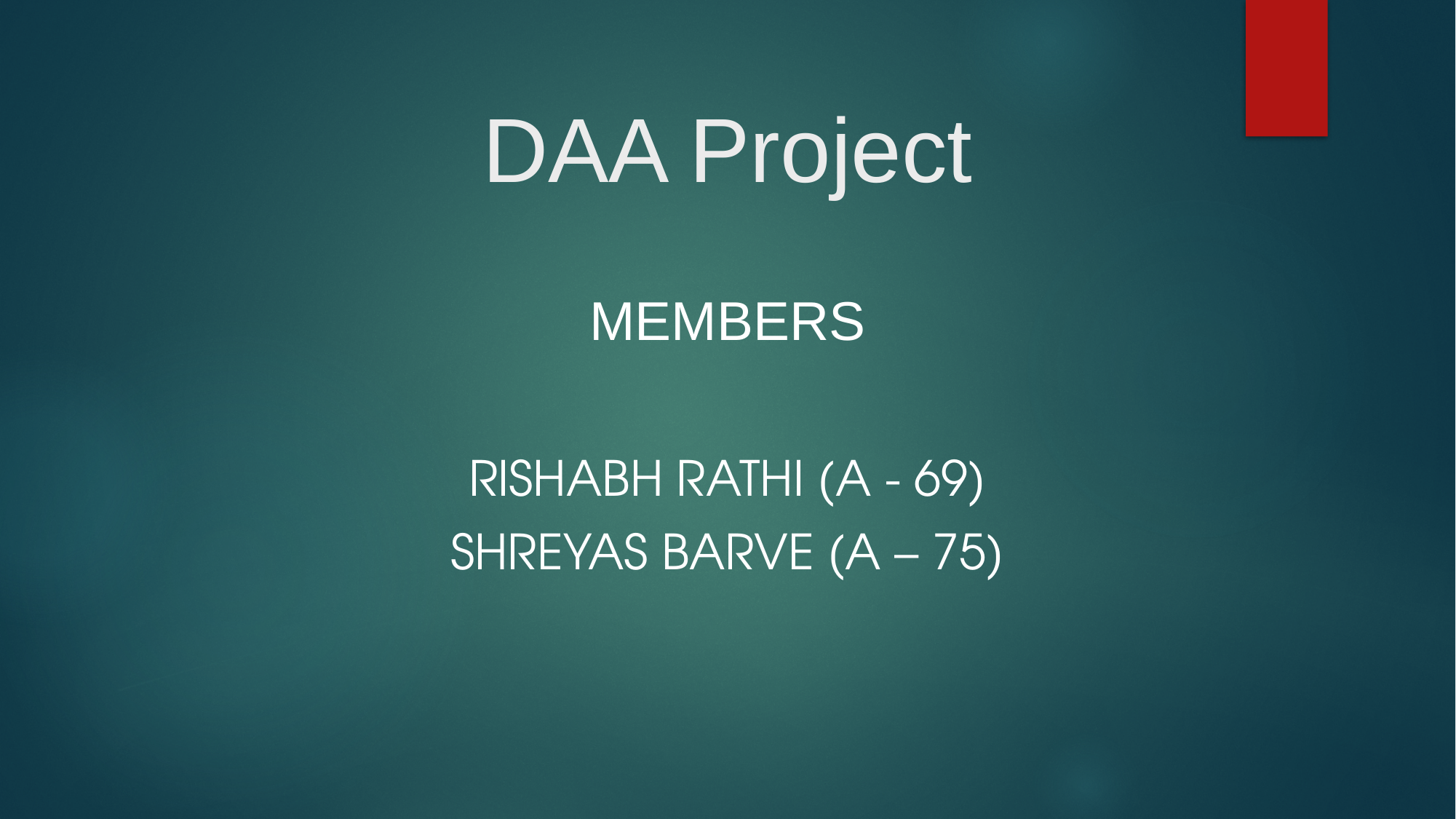

# DAA Project
MEMBERS

RISHABH RATHI (A - 69)
SHREYAS BARVE (A – 75)